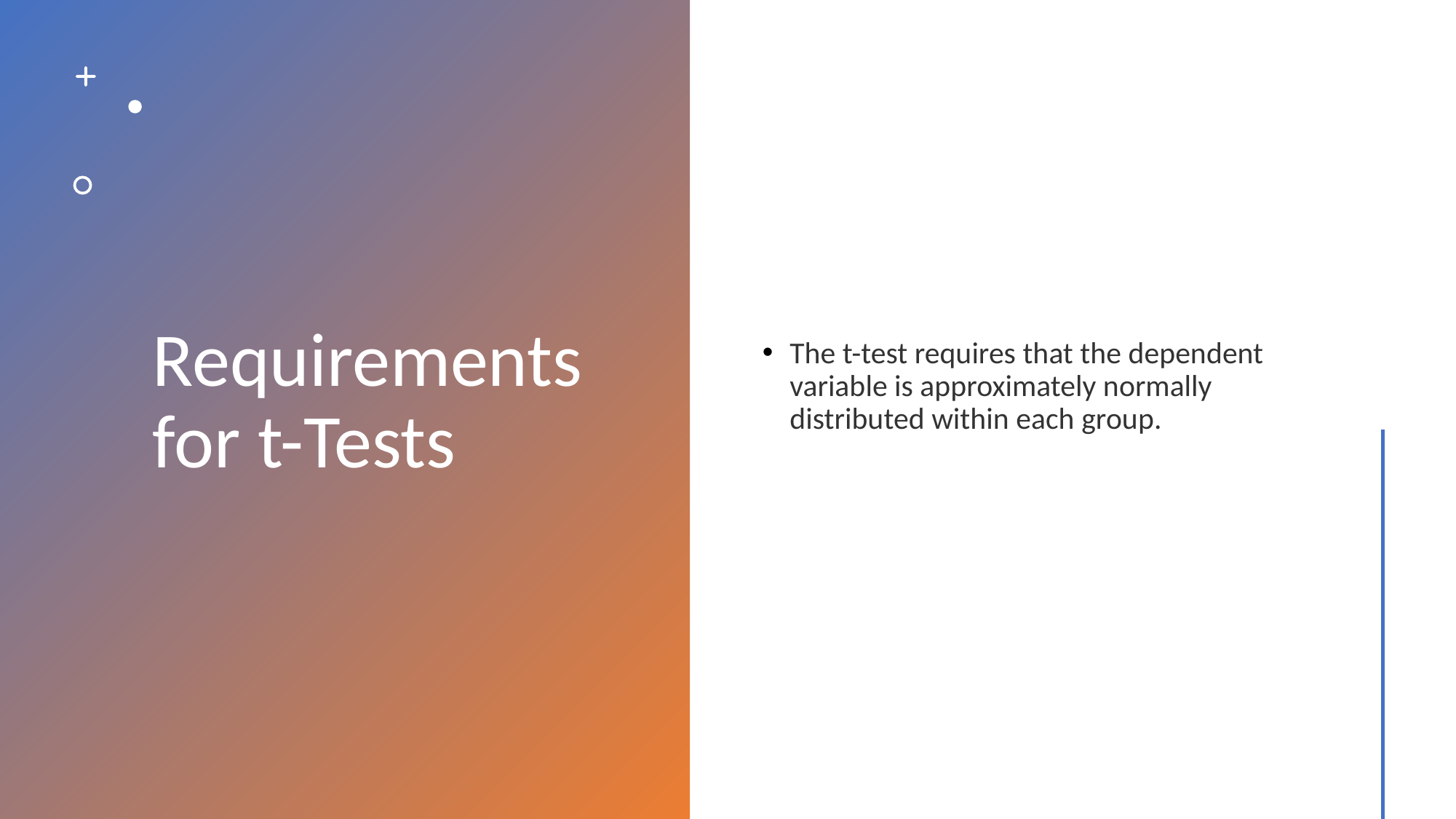

# Requirements for t-Tests
The t-test requires that the dependent variable is approximately normally distributed within each group.